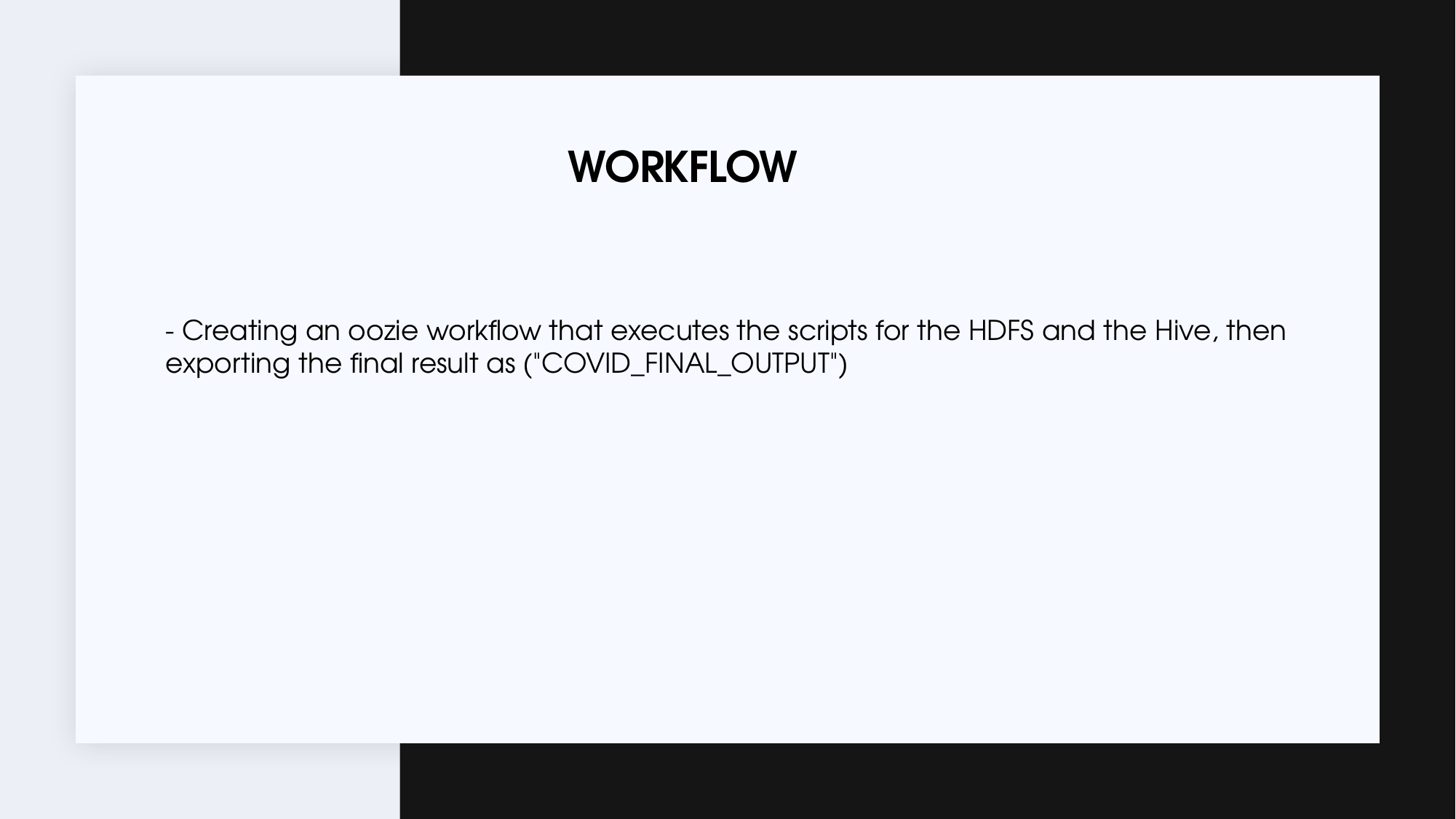

# Workflow

- Creating an oozie workflow that executes the scripts for the HDFS and the Hive, then exporting the final result as ("COVID_FINAL_OUTPUT")